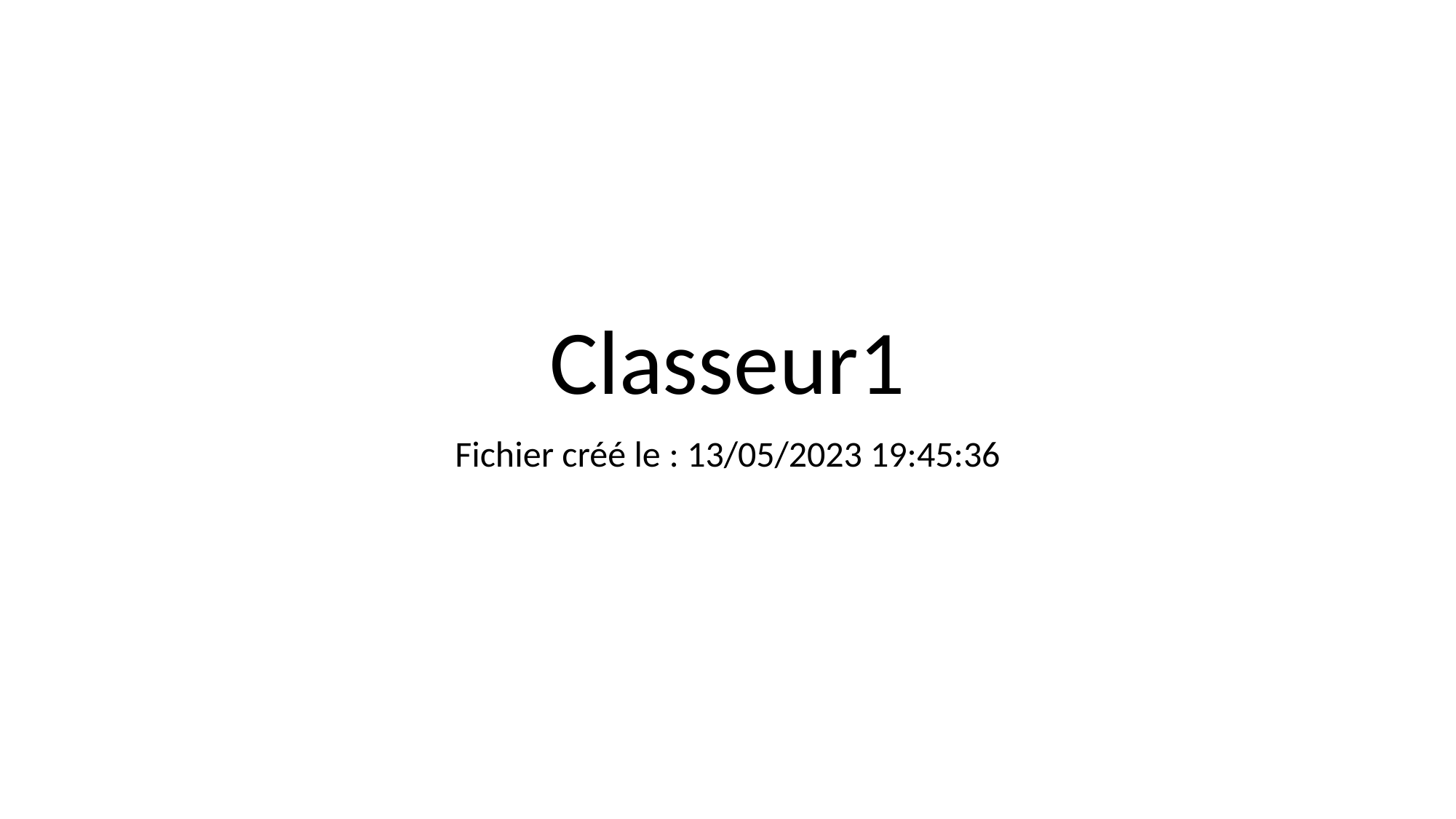

# Classeur1
Fichier créé le : 13/05/2023 19:45:36